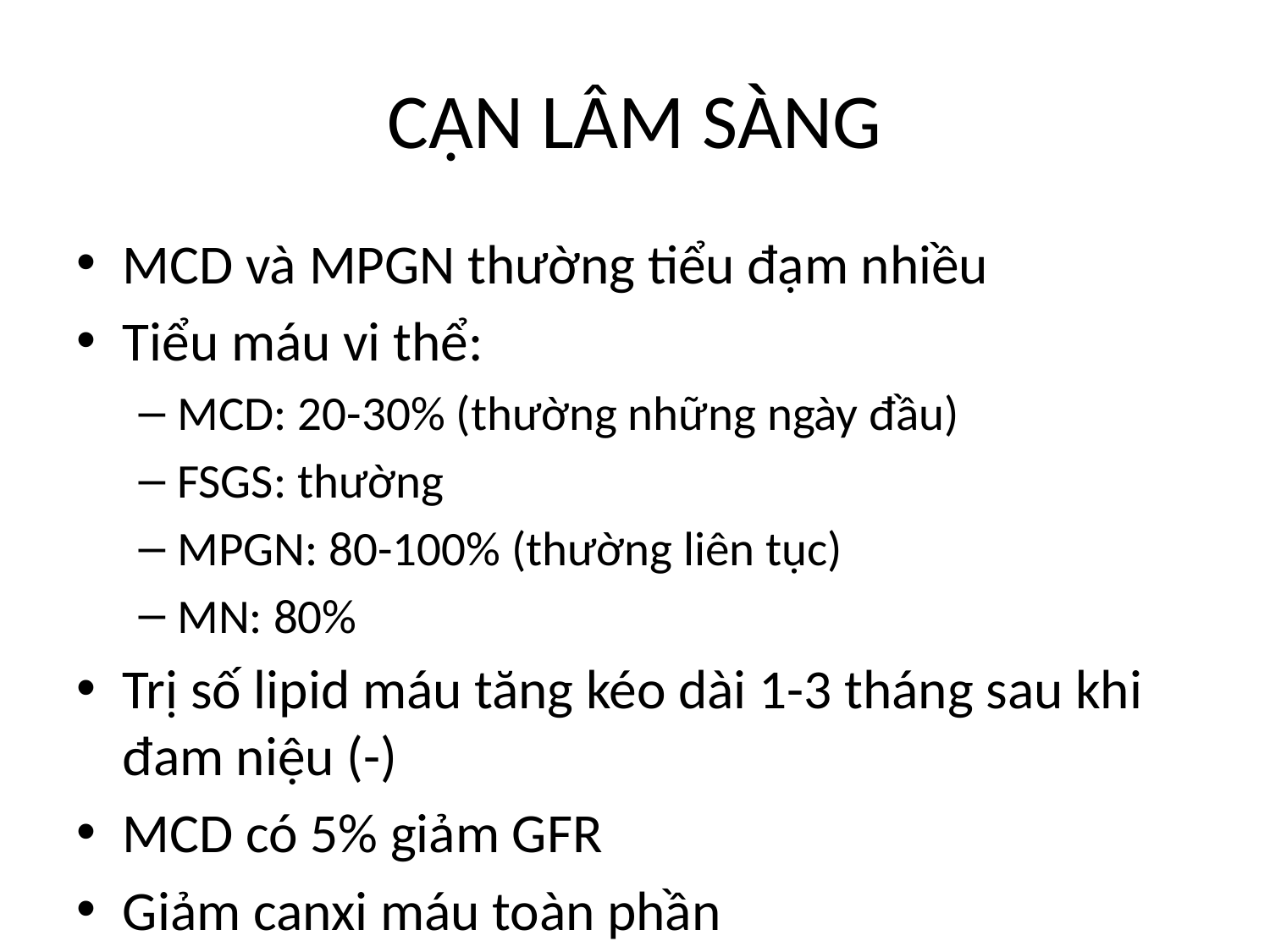

# CẬN LÂM SÀNG
MCD và MPGN thường tiểu đạm nhiều
Tiểu máu vi thể:
MCD: 20-30% (thường những ngày đầu)
FSGS: thường
MPGN: 80-100% (thường liên tục)
MN: 80%
Trị số lipid máu tăng kéo dài 1-3 tháng sau khi đam niệu (-)
MCD có 5% giảm GFR
Giảm canxi máu toàn phần